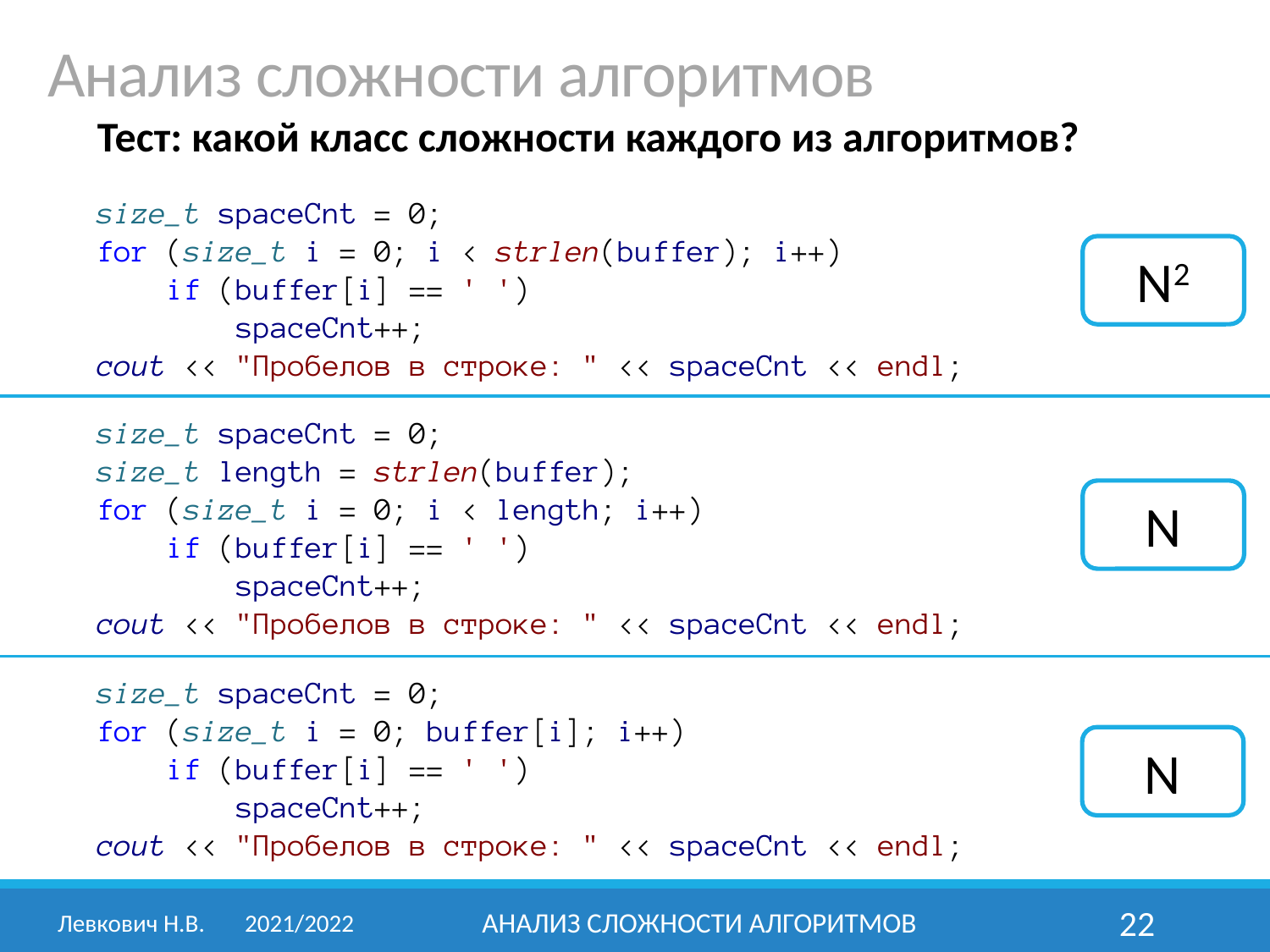

Анализ сложности алгоритмов
Тест: какой класс сложности каждого из алгоритмов?
size_t spaceCnt = 0;
for (size_t i = 0; i < strlen(buffer); i++)
    if (buffer[i] == ' ')
        spaceCnt++;
cout << "Пробелов в строке: " << spaceCnt << endl;
N2
size_t spaceCnt = 0;
size_t length = strlen(buffer);
for (size_t i = 0; i < length; i++)
    if (buffer[i] == ' ')
        spaceCnt++;
cout << "Пробелов в строке: " << spaceCnt << endl;
N
size_t spaceCnt = 0;
for (size_t i = 0; buffer[i]; i++)
    if (buffer[i] == ' ')
        spaceCnt++;
cout << "Пробелов в строке: " << spaceCnt << endl;
N
Левкович Н.В.	2021/2022
Анализ сложности алгоритмов
22